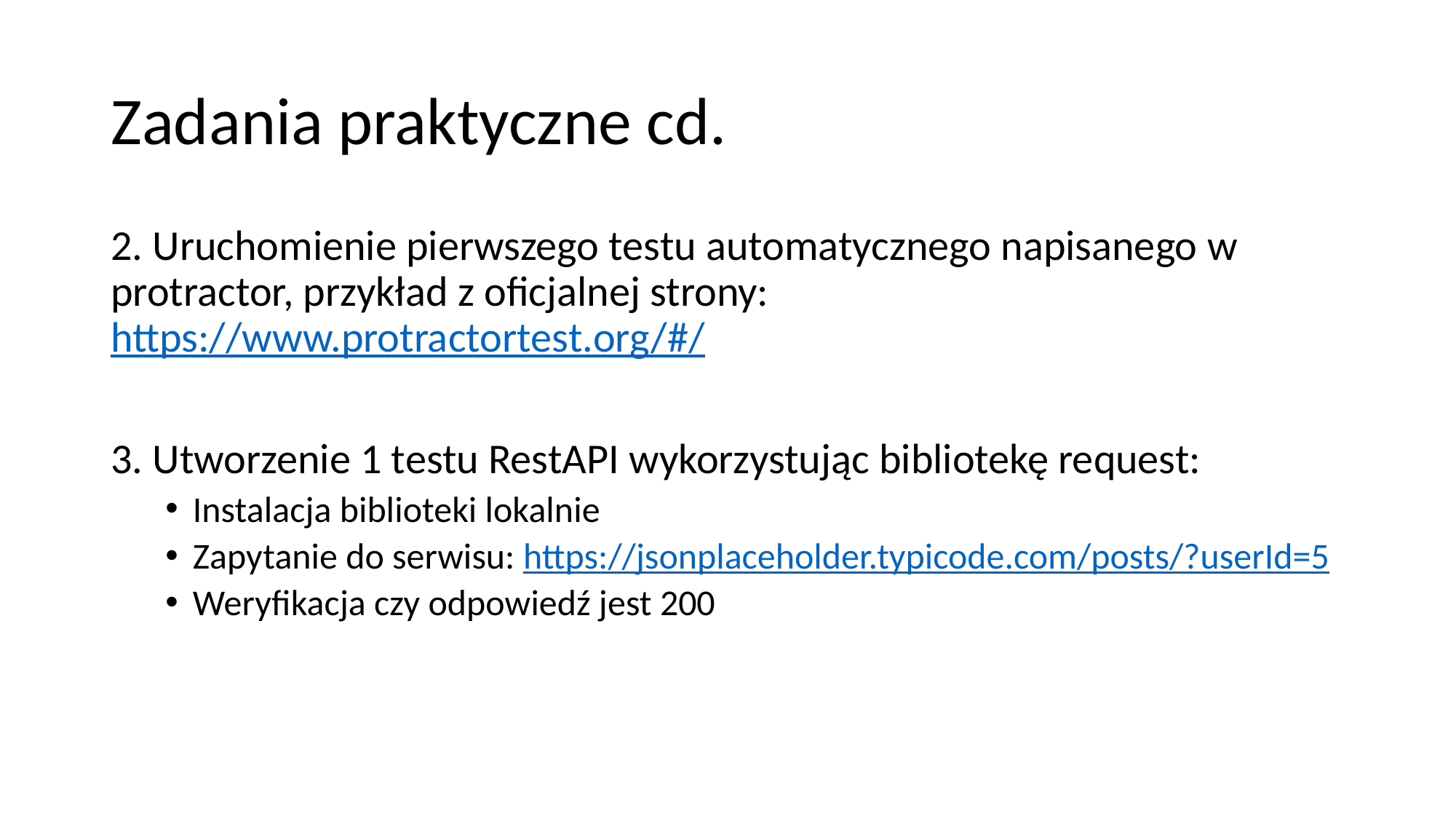

# Zadania praktyczne cd.
2. Uruchomienie pierwszego testu automatycznego napisanego w protractor, przykład z oficjalnej strony: https://www.protractortest.org/#/

3. Utworzenie 1 testu RestAPI wykorzystując bibliotekę request:
Instalacja biblioteki lokalnie
Zapytanie do serwisu: https://jsonplaceholder.typicode.com/posts/?userId=5
Weryfikacja czy odpowiedź jest 200